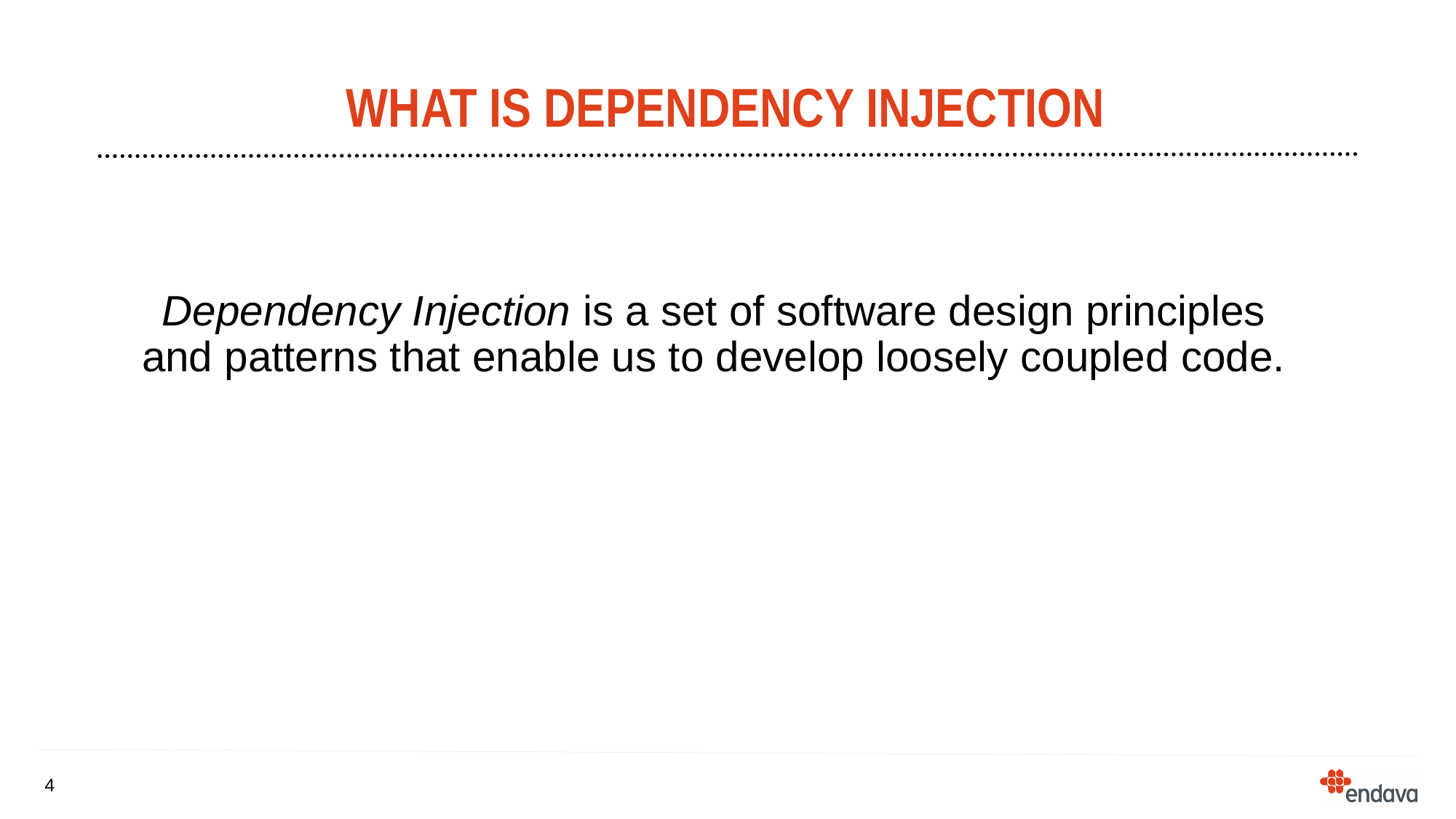

# What is dependency injection
Dependency Injection is a set of software design principles and patterns that enable us to develop loosely coupled code.